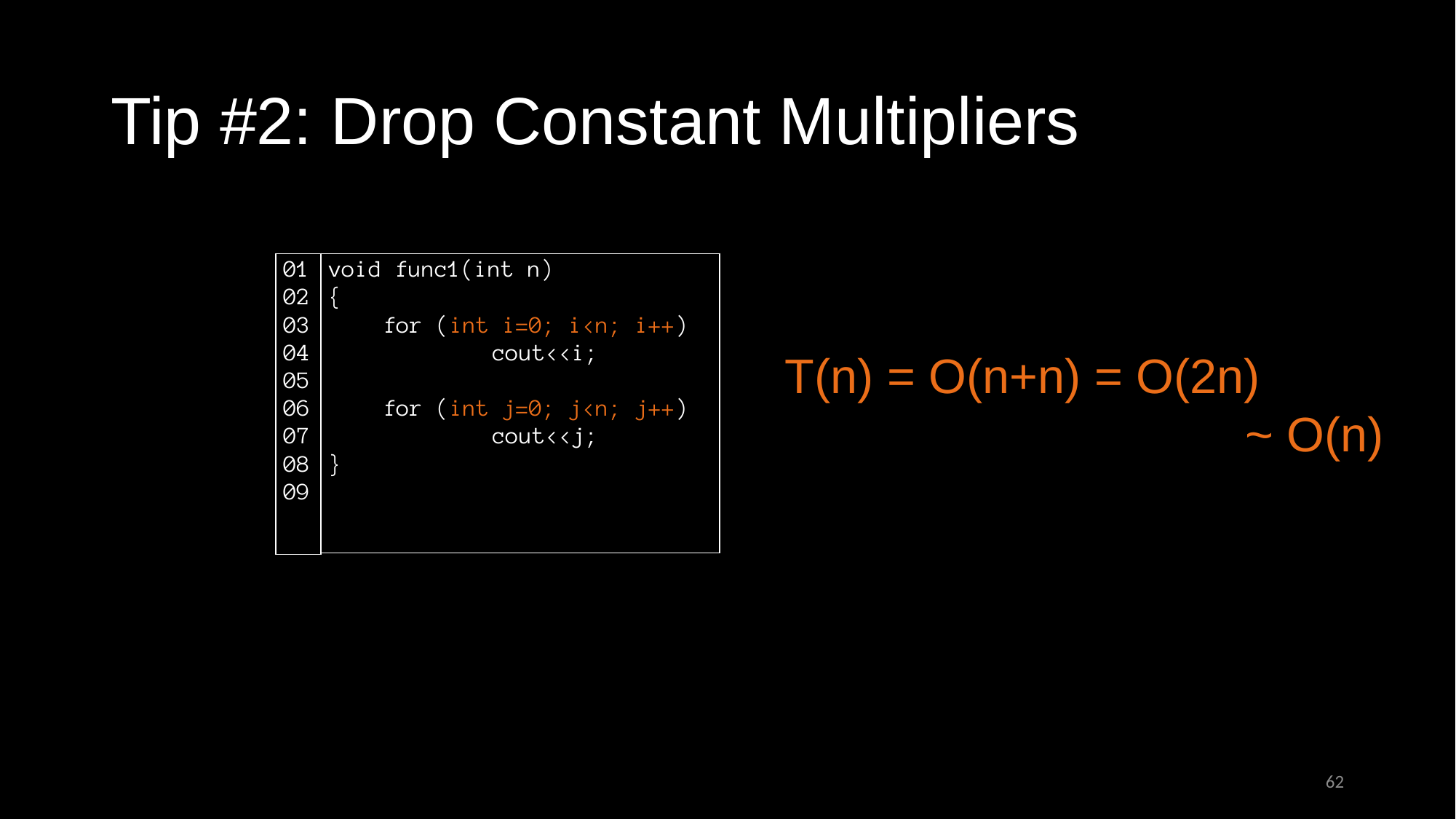

# Tip #2: Drop Constant Multipliers
| 01 02 03 04 05 06 07 08 09 |
| --- |
| void func1(int n) { for (int i=0; i<n; i++) cout<<i; for (int j=0; j<n; j++) cout<<j; } |
| --- |
https://www.loom.com/share/336adfe079264fdfaf32726b45eec8cf
T(n) = O(n+n) = O(2n)
 ~ O(n)
62